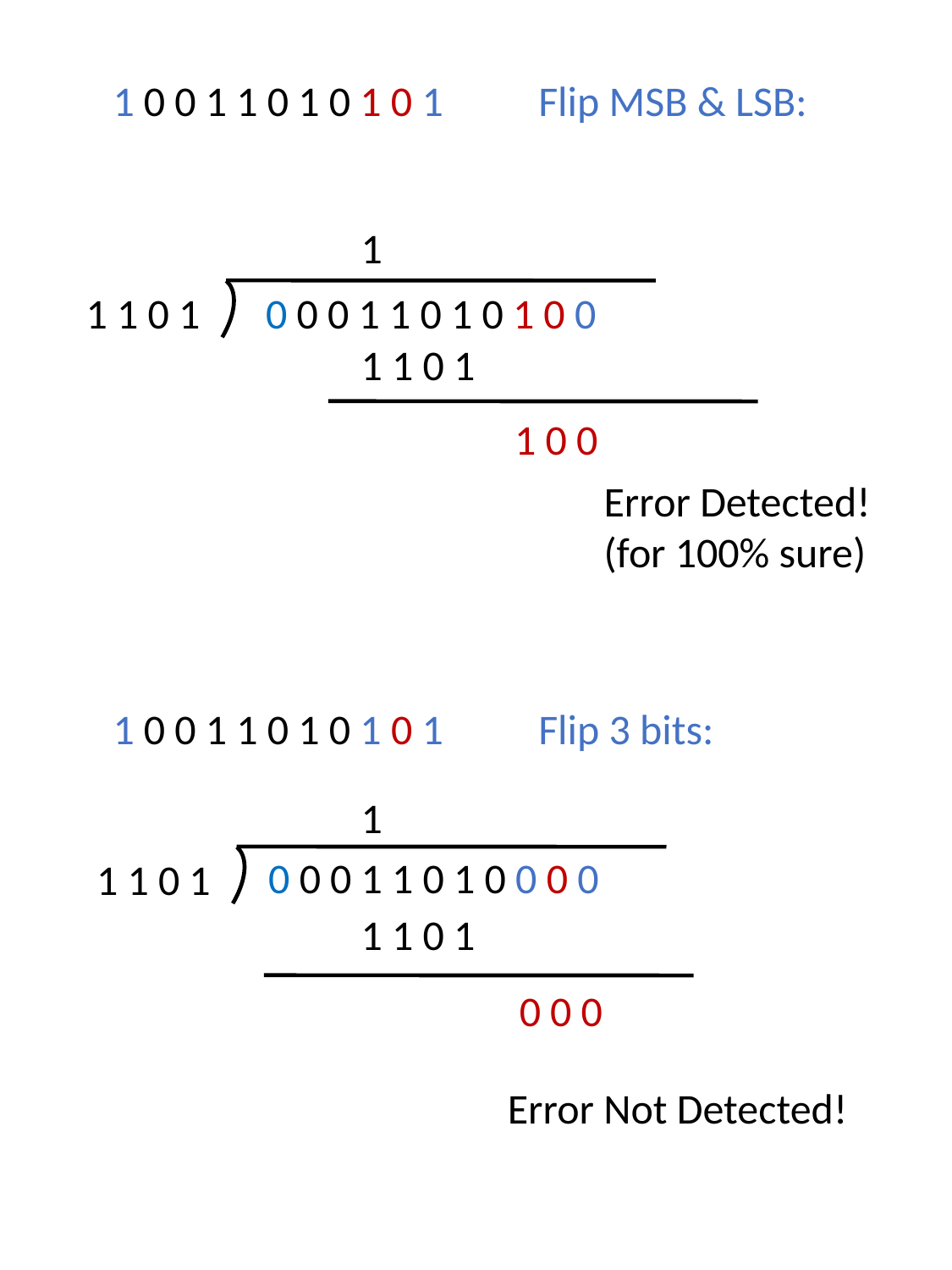

1 0 0 1 1 0 1 0 1 0 1          Flip MSB & LSB:
          1

1 1 0 1
0 0 0 1 1 0 1 0 1 0 0
1 1 0 1
1 0 0
Error Detected!
(for 100% sure)
1 0 0 1 1 0 1 0 1 0 1          Flip 3 bits:
          1

0 0 0 1 1 0 1 0 0 0 0
1 1 0 1
1 1 0 1
0 0 0
Error Not Detected!